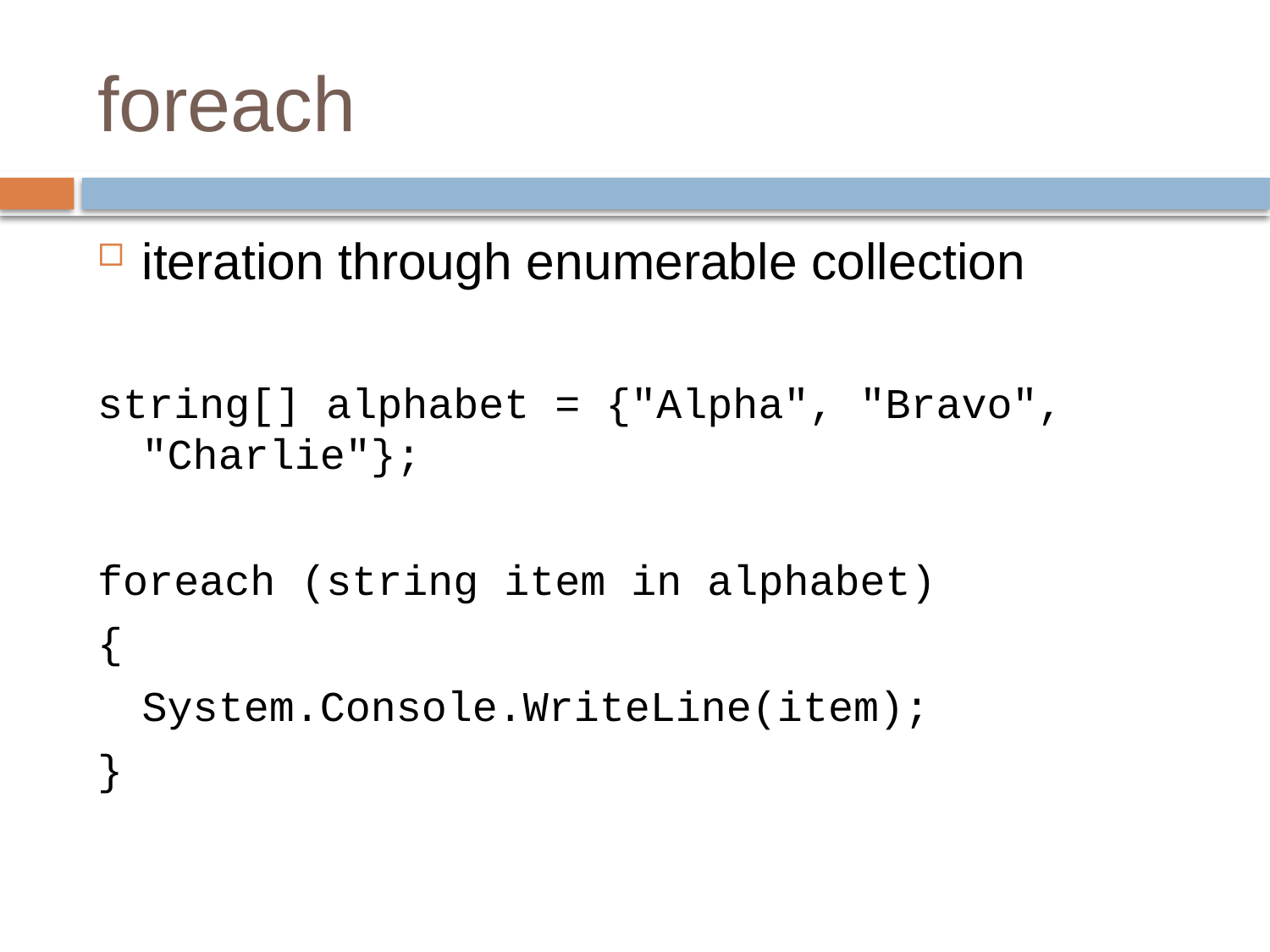

# foreach
iteration through enumerable collection

string[] alphabet = {"Alpha", "Bravo", "Charlie"};

foreach (string item in alphabet)
{
	System.Console.WriteLine(item);
}